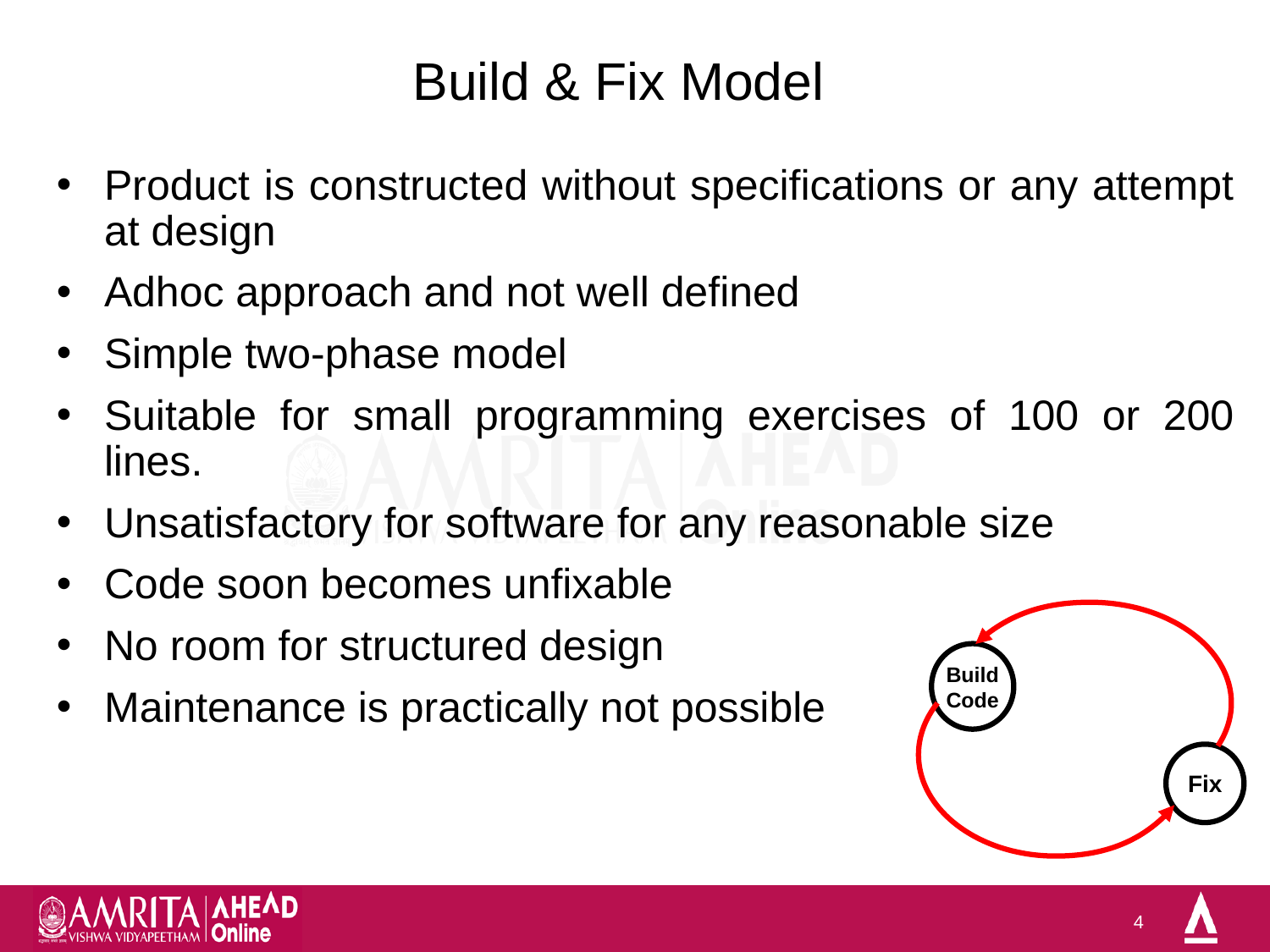

# Build & Fix Model
Product is constructed without specifications or any attempt at design
Adhoc approach and not well defined
Simple two-phase model
Suitable for small programming exercises of 100 or 200 lines.
Unsatisfactory for software for any reasonable size
Code soon becomes unfixable
No room for structured design
Maintenance is practically not possible

Build
Code

Fix